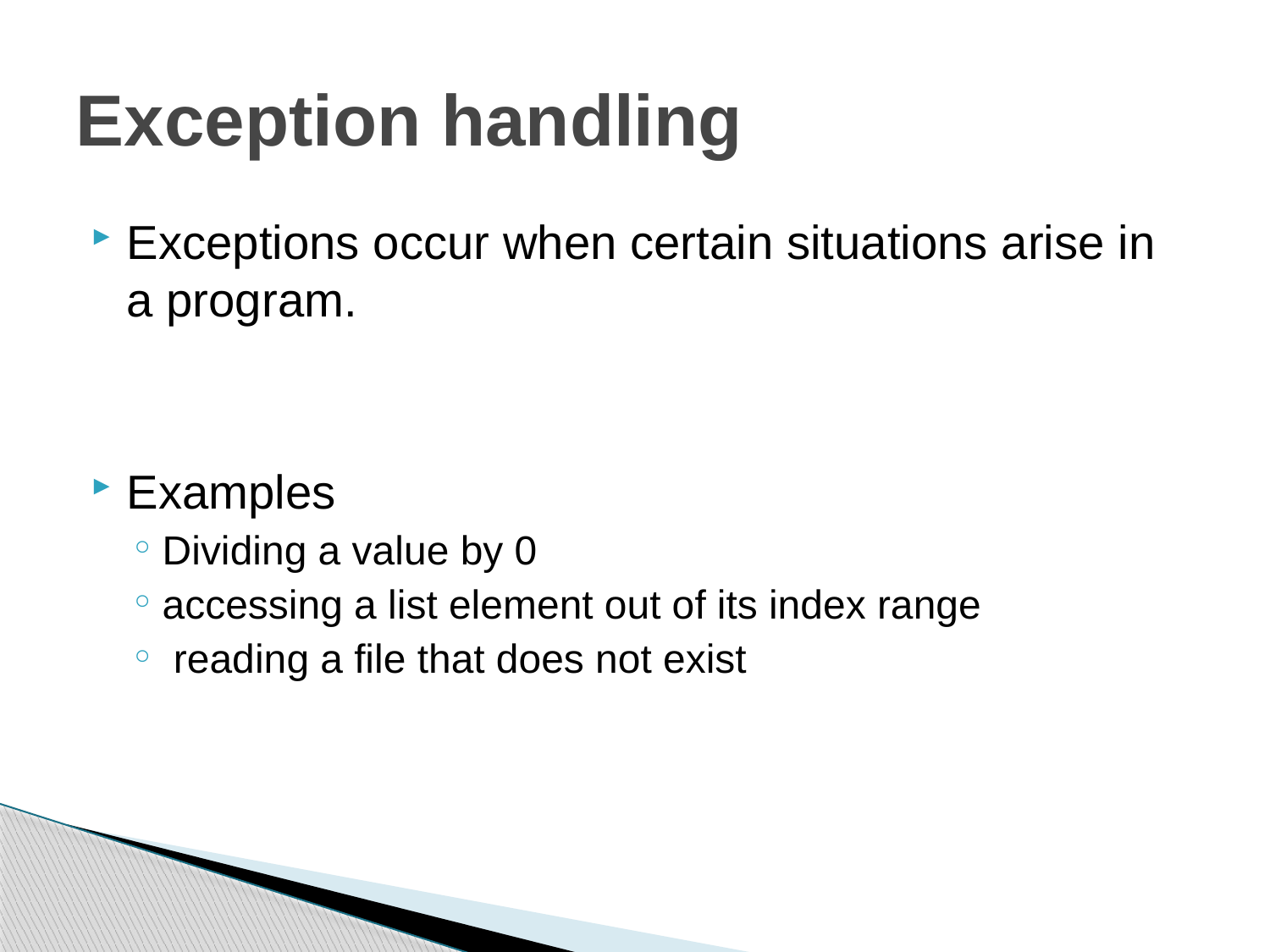

# Exception handling
Exceptions occur when certain situations arise in a program.

Examples
Dividing a value by 0
accessing a list element out of its index range
 reading a file that does not exist